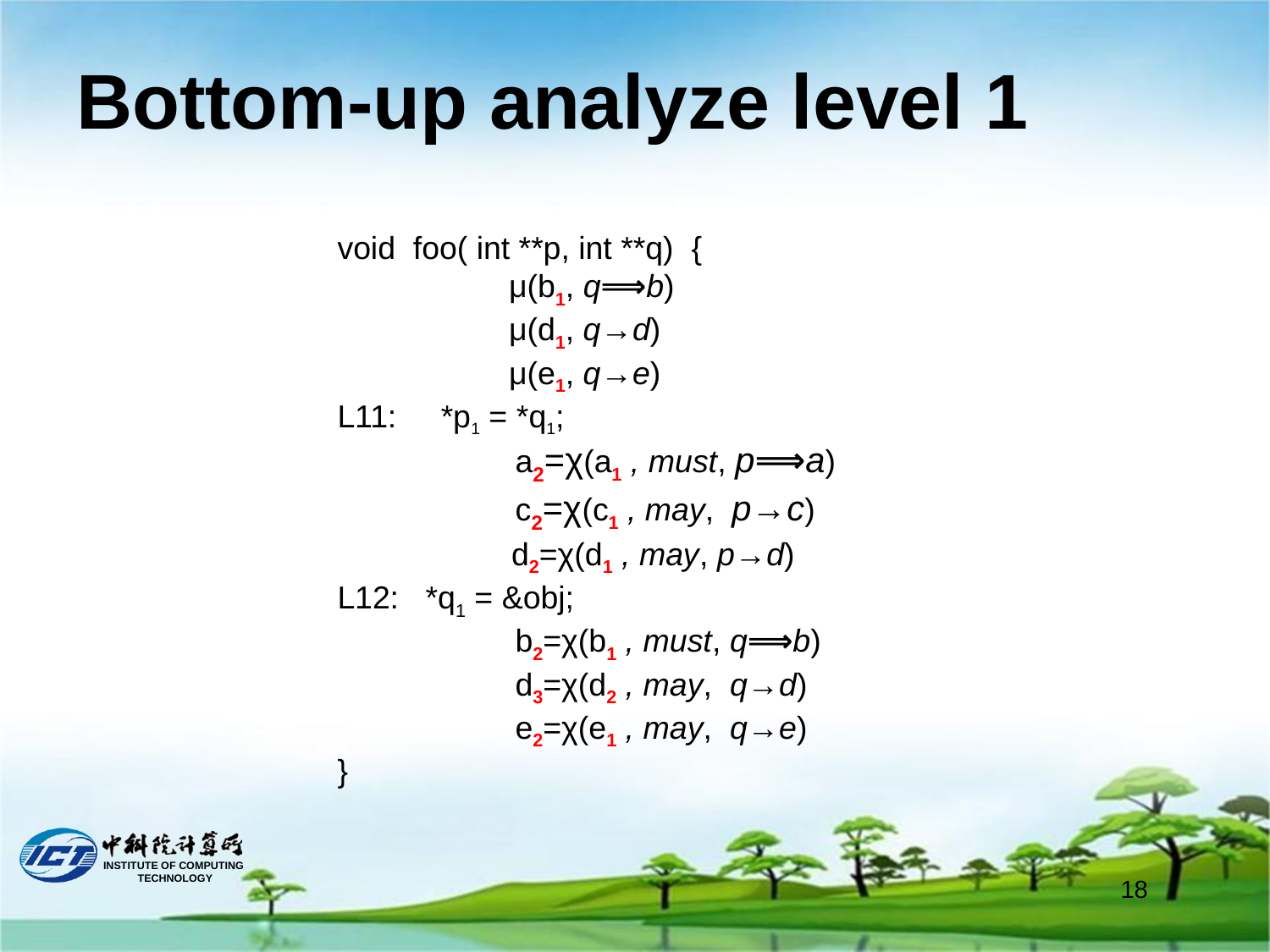

# Bottom-up analyze level 1
void  foo( int **p, int **q)  {
	     μ(b1, q⟹b)
	     μ(d1, q→d)
	     μ(e1, q→e)
L11:     *p1 = *q1;
                    a2=χ(a1 , must, p⟹a)
                    c2=χ(c1 , may,  p→c)
	      d2=χ(d1 , may, p→d)
L12:   *q1 = &obj;
                    b2=χ(b1 , must, q⟹b)
                    d3=χ(d2 , may,  q→d)
                    e2=χ(e1 , may,  q→e)
}
18